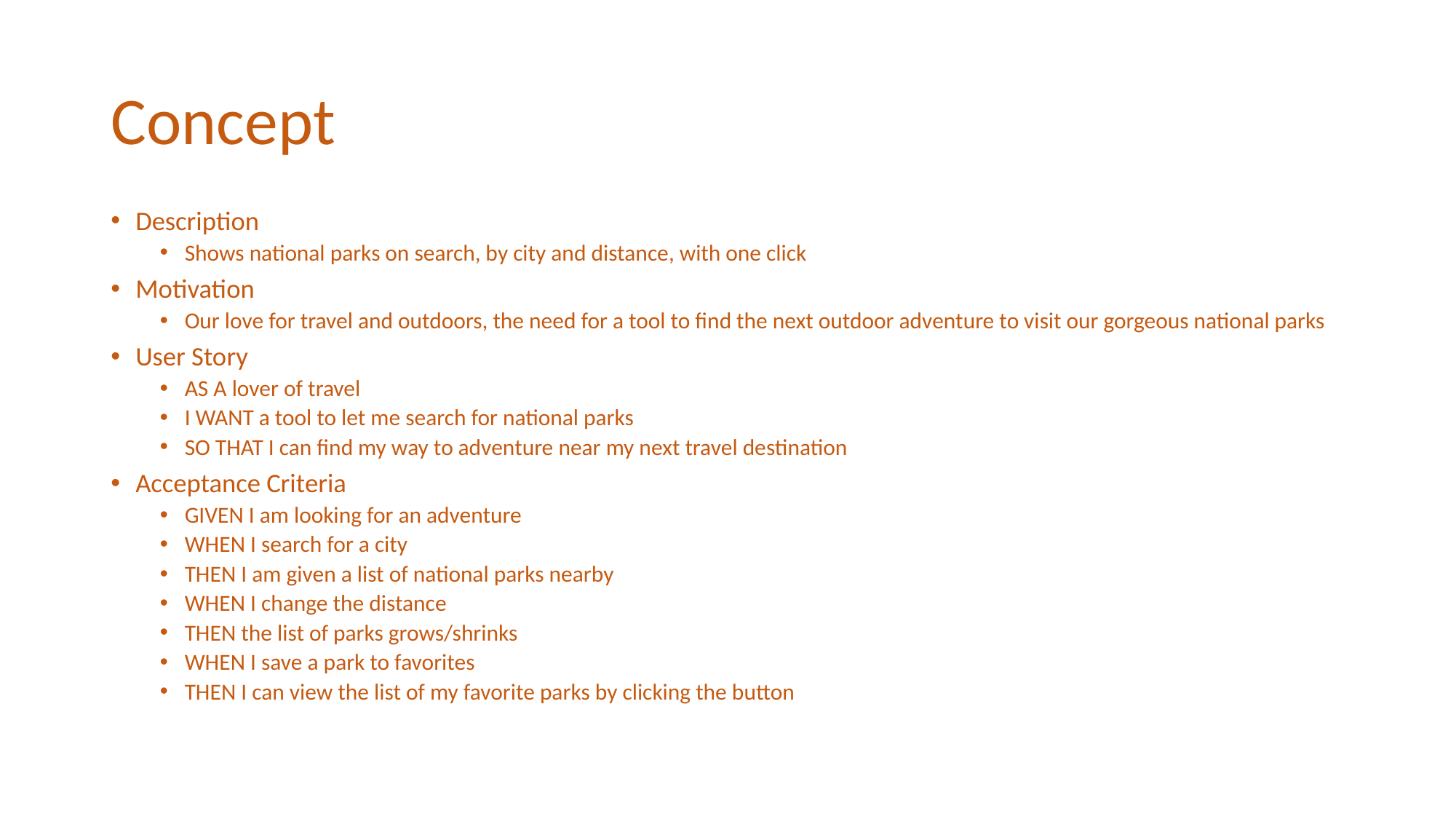

# Concept
Description
Shows national parks on search, by city and distance, with one click
Motivation
Our love for travel and outdoors, the need for a tool to find the next outdoor adventure to visit our gorgeous national parks
User Story
AS A lover of travel
I WANT a tool to let me search for national parks
SO THAT I can find my way to adventure near my next travel destination
Acceptance Criteria
GIVEN I am looking for an adventure
WHEN I search for a city
THEN I am given a list of national parks nearby
WHEN I change the distance
THEN the list of parks grows/shrinks
WHEN I save a park to favorites
THEN I can view the list of my favorite parks by clicking the button